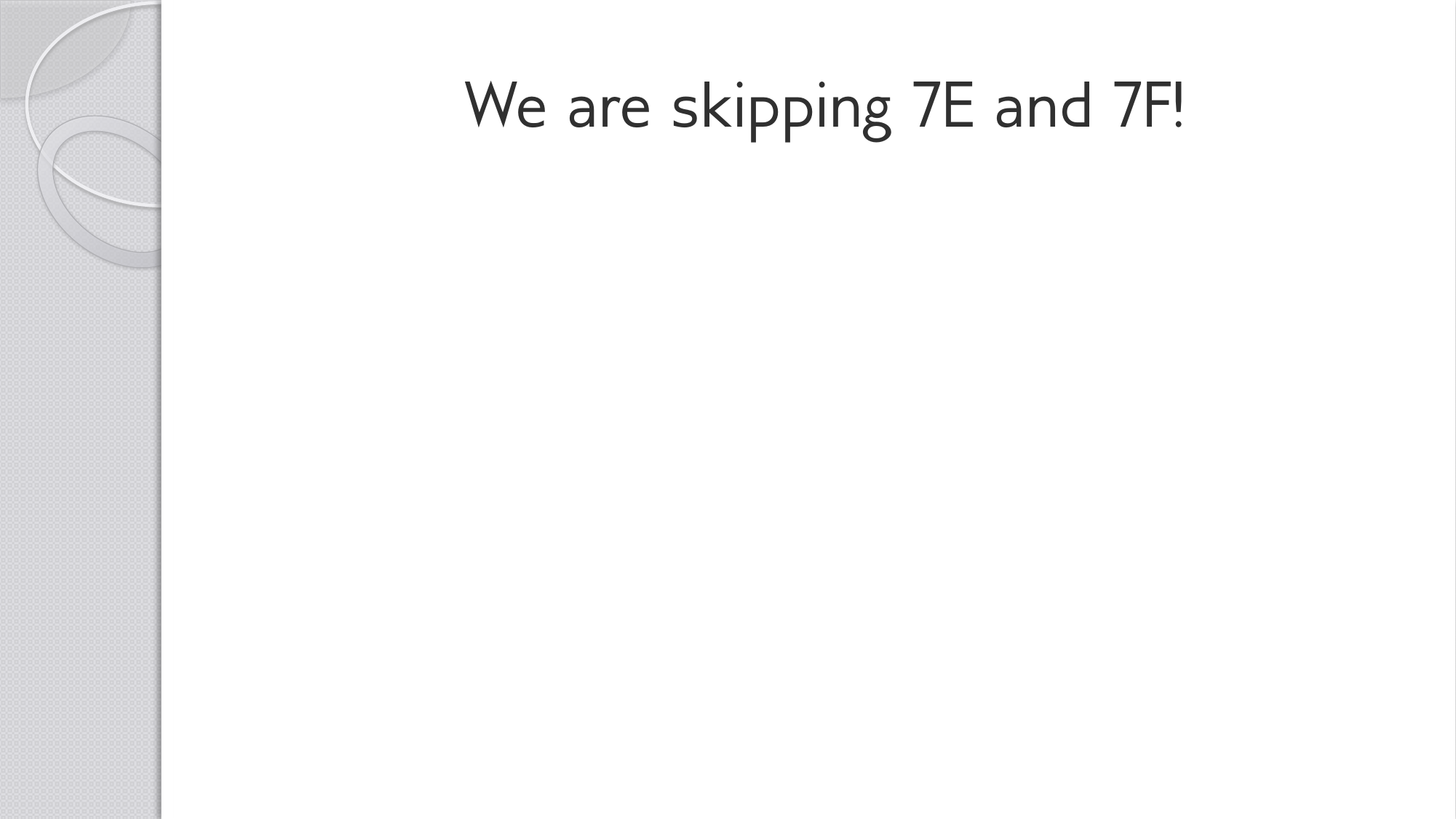

# We are skipping 7E and 7F!